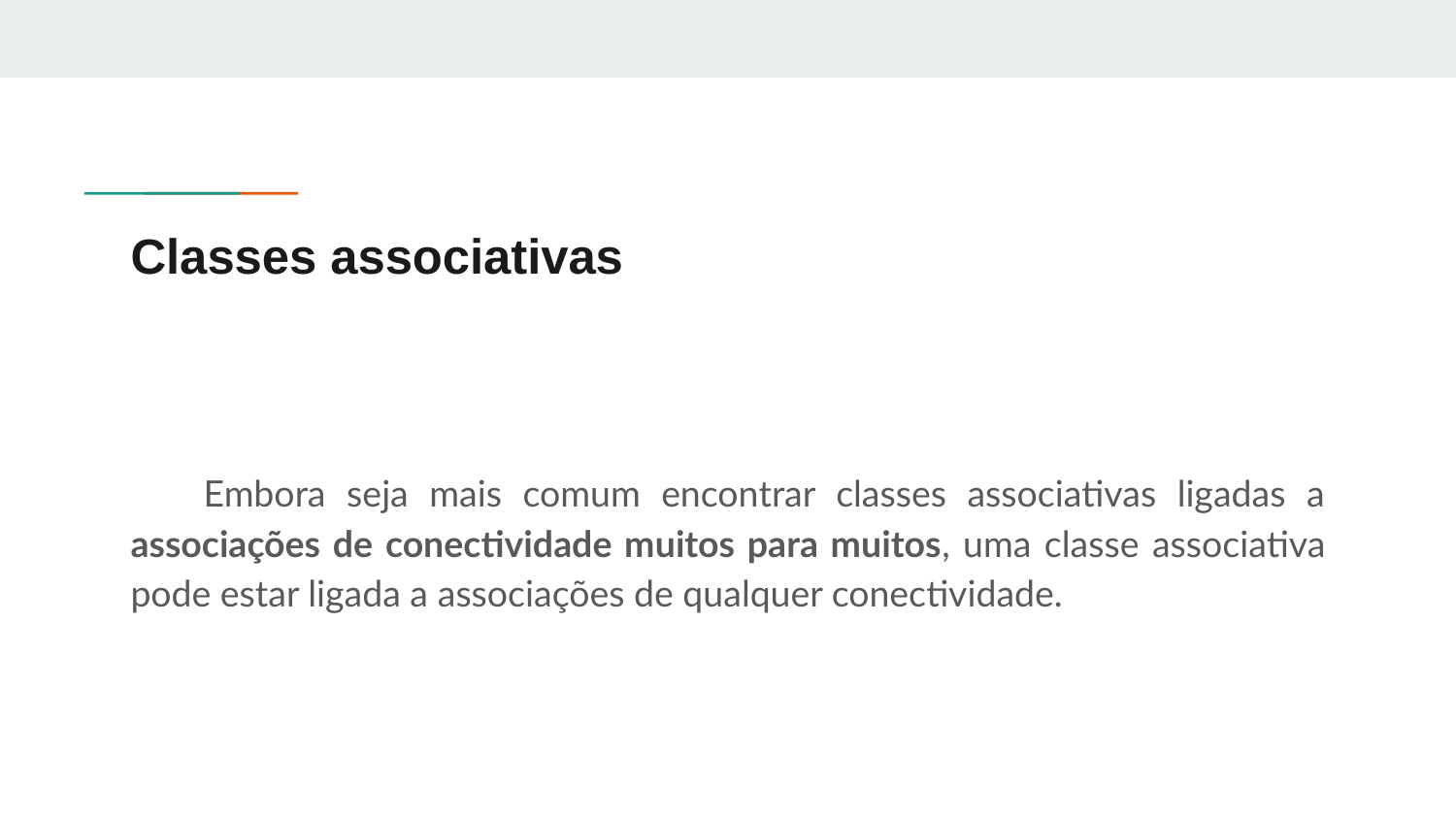

# Classes associativas
Embora seja mais comum encontrar classes associativas ligadas a associações de conectividade muitos para muitos, uma classe associativa pode estar ligada a associações de qualquer conectividade.